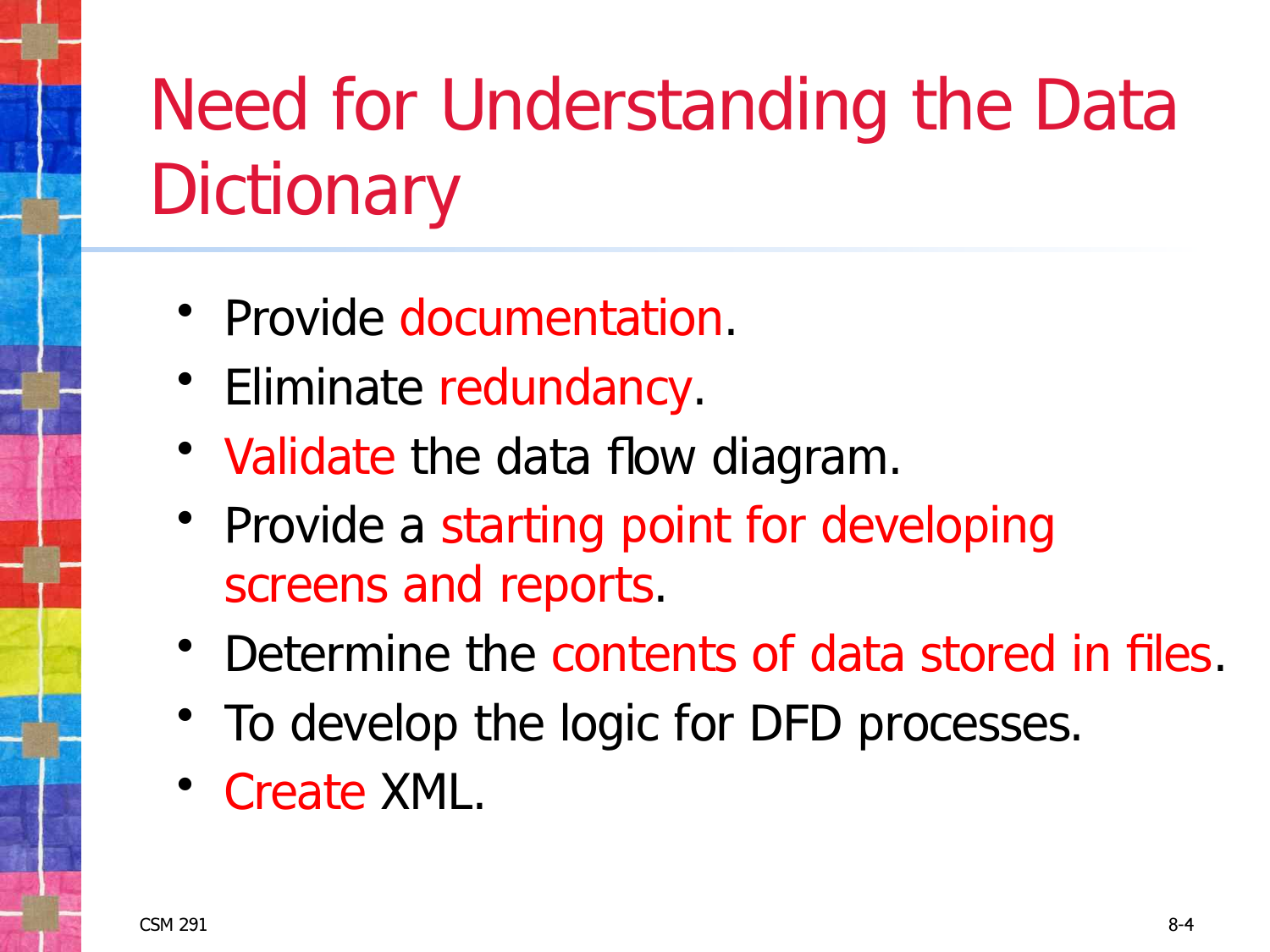

# Need for Understanding the Data Dictionary
Provide documentation.
Eliminate redundancy.
Validate the data flow diagram.
Provide a starting point for developing screens and reports.
Determine the contents of data stored in files.
To develop the logic for DFD processes.
Create XML.
CSM 291
8-4